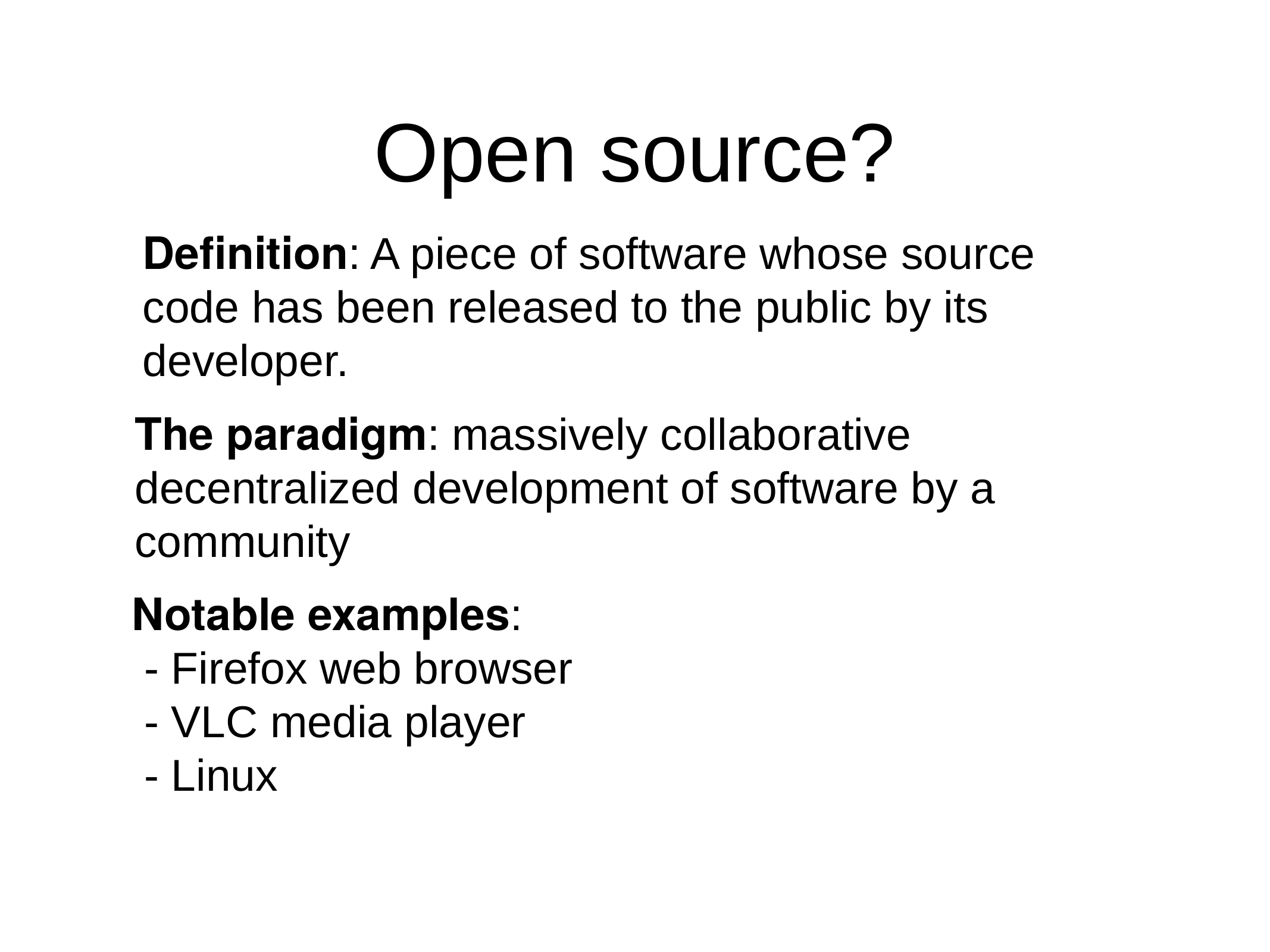

# Open source?
Definition: A piece of software whose source code has been released to the public by its developer.
The paradigm: massively collaborative decentralized development of software by a community
Notable examples:
 - Firefox web browser
 - VLC media player
 - Linux